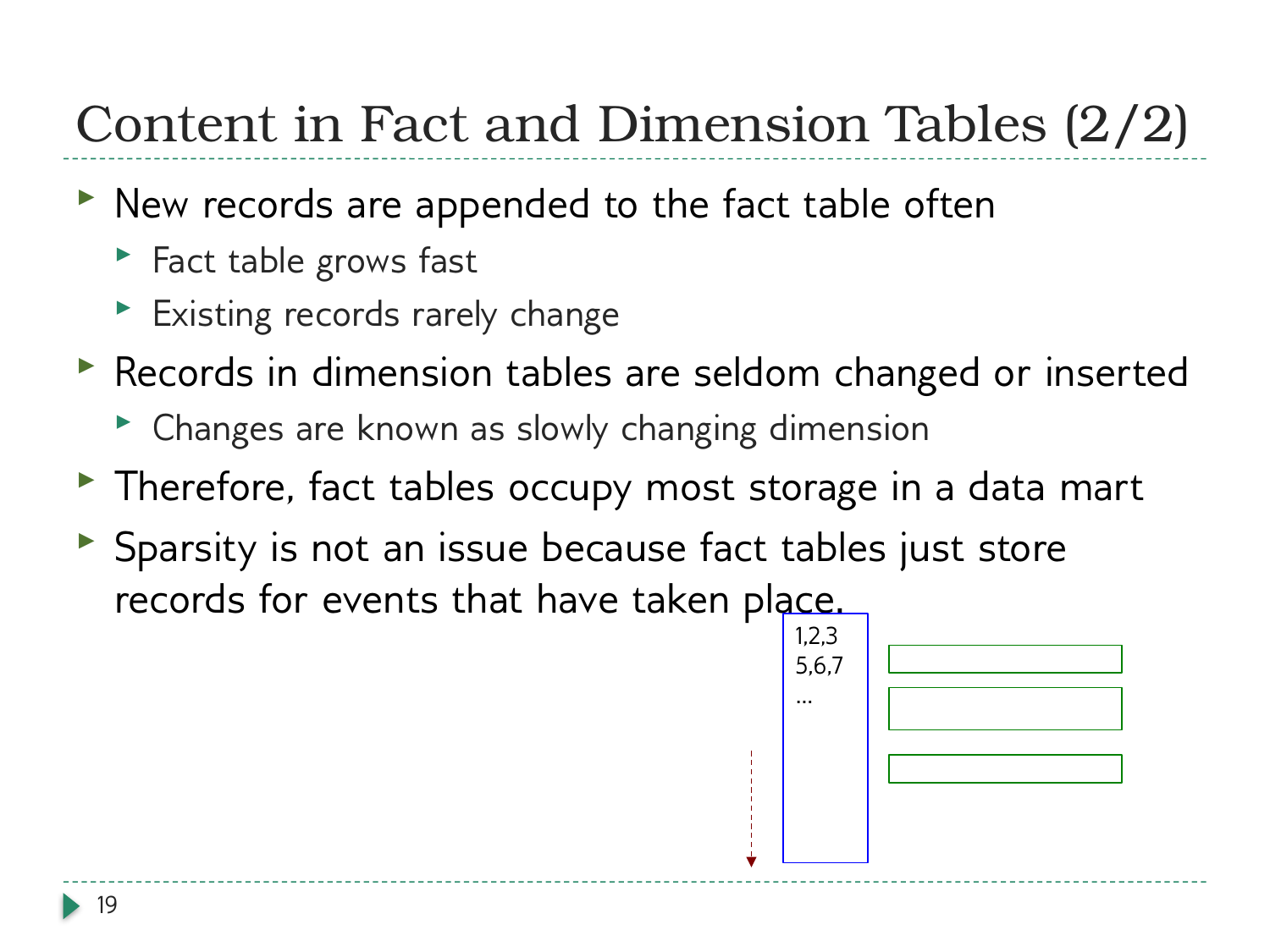

# Content in Fact and Dimension Tables (2/2)
New records are appended to the fact table often
Fact table grows fast
Existing records rarely change
Records in dimension tables are seldom changed or inserted
Changes are known as slowly changing dimension
Therefore, fact tables occupy most storage in a data mart
Sparsity is not an issue because fact tables just store records for events that have taken place.

1,2,3
5,6,7
…

19